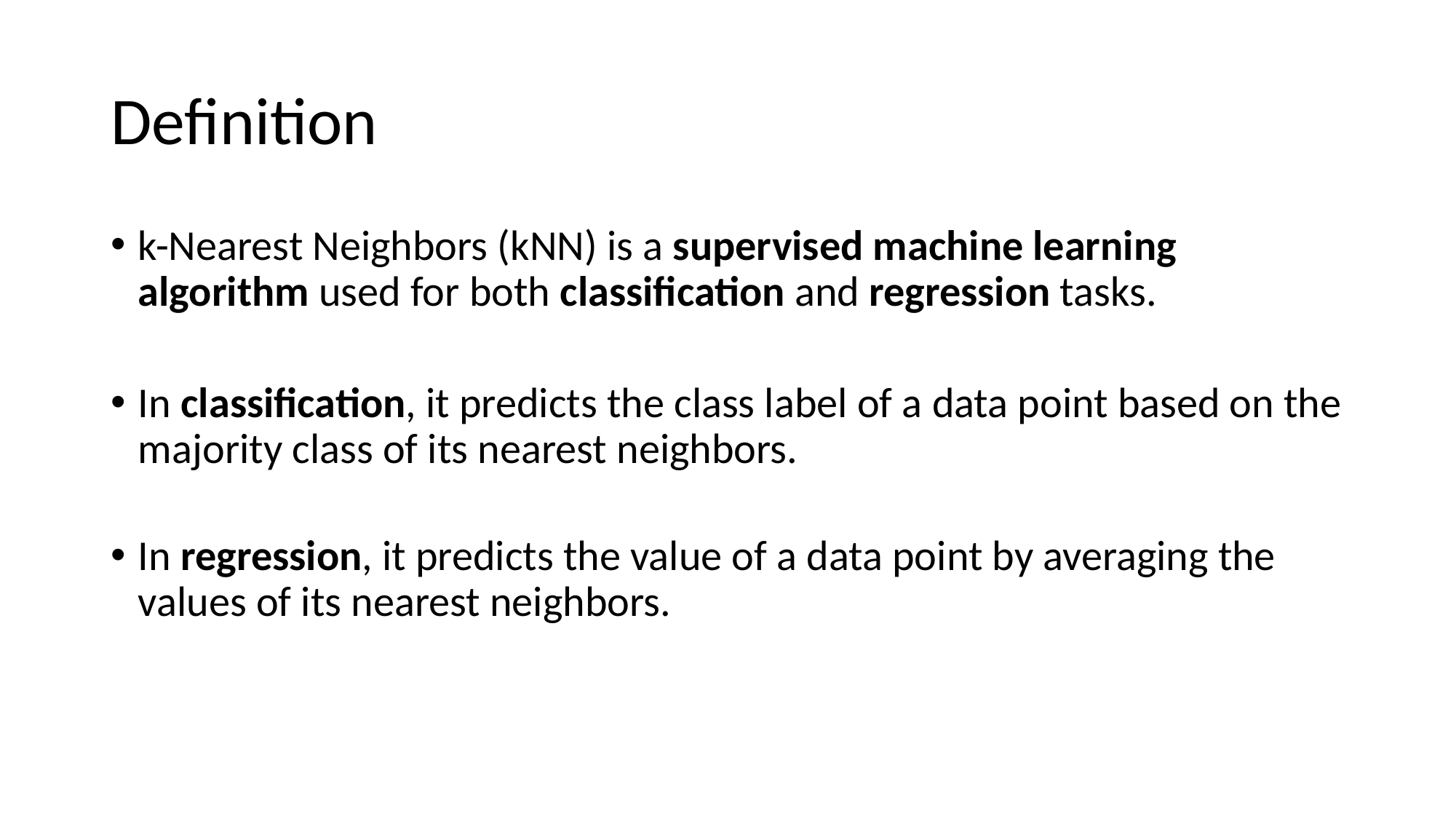

# Definition
k-Nearest Neighbors (kNN) is a supervised machine learning algorithm used for both classification and regression tasks.
In classification, it predicts the class label of a data point based on the majority class of its nearest neighbors.
In regression, it predicts the value of a data point by averaging the values of its nearest neighbors.